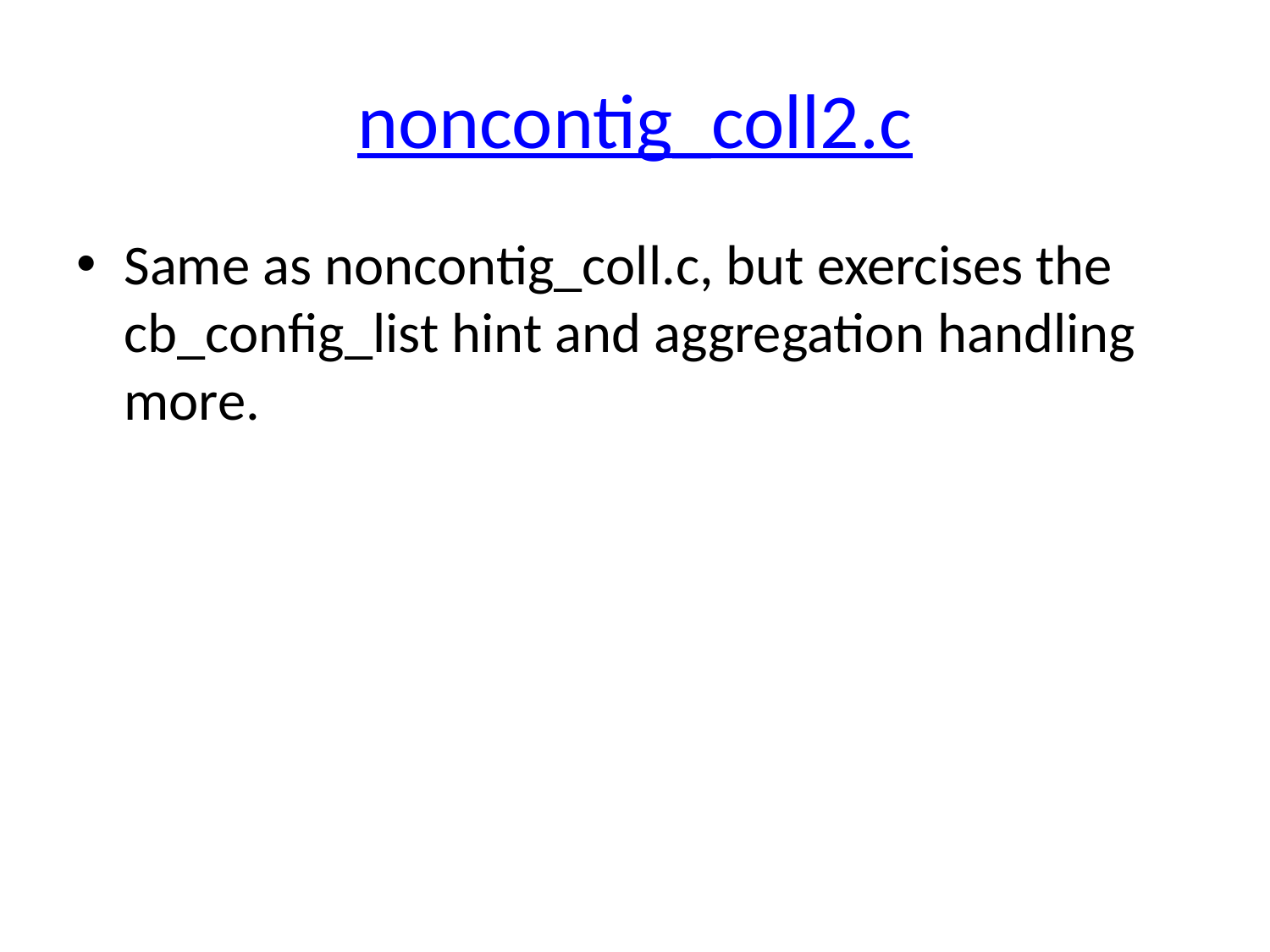

# noncontig_coll2.c
Same as noncontig_coll.c, but exercises the cb_config_list hint and aggregation handling more.